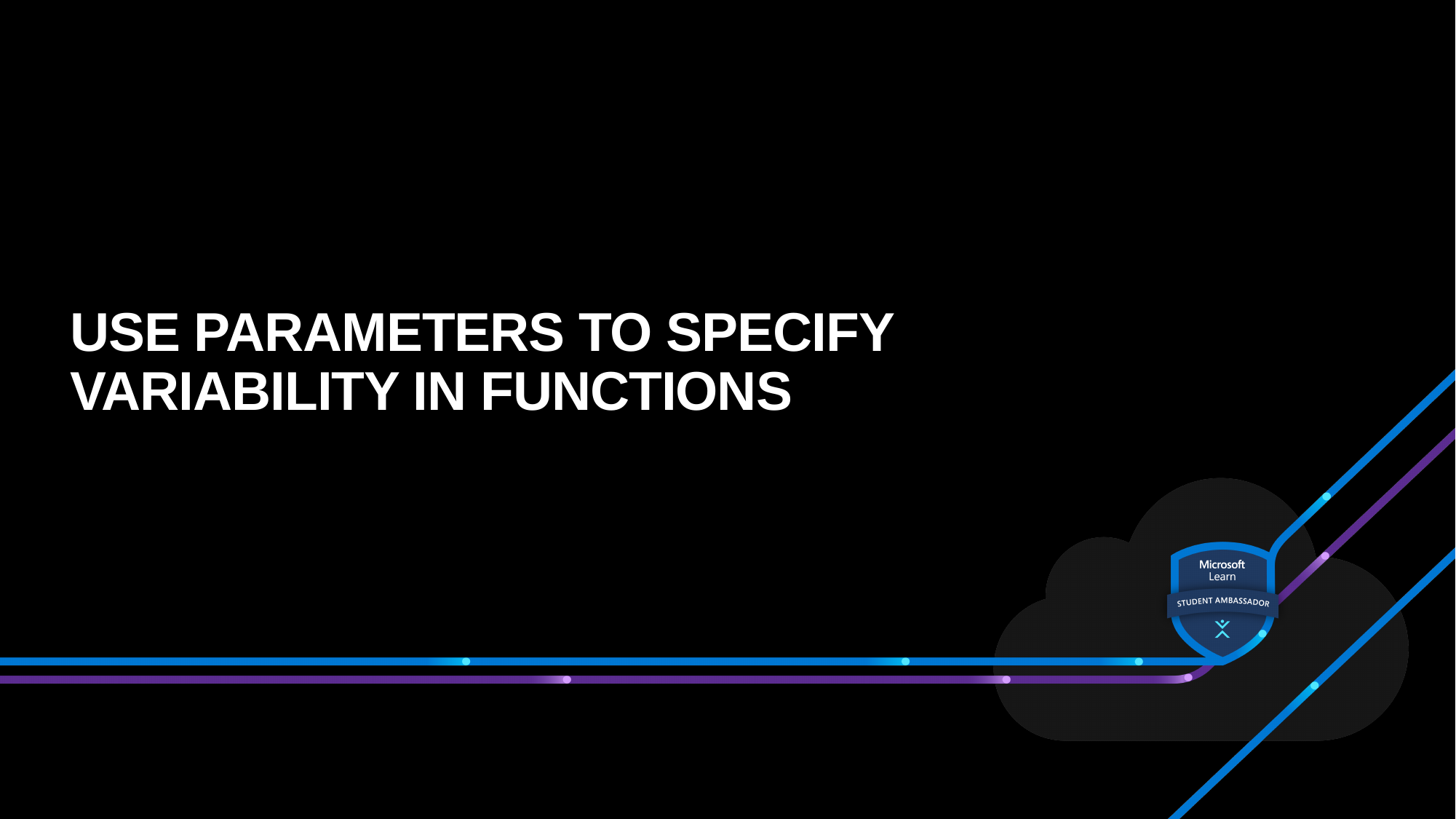

# USE PARAMETERS TO SPECIFY VARIABILITY IN FUNCTIONS